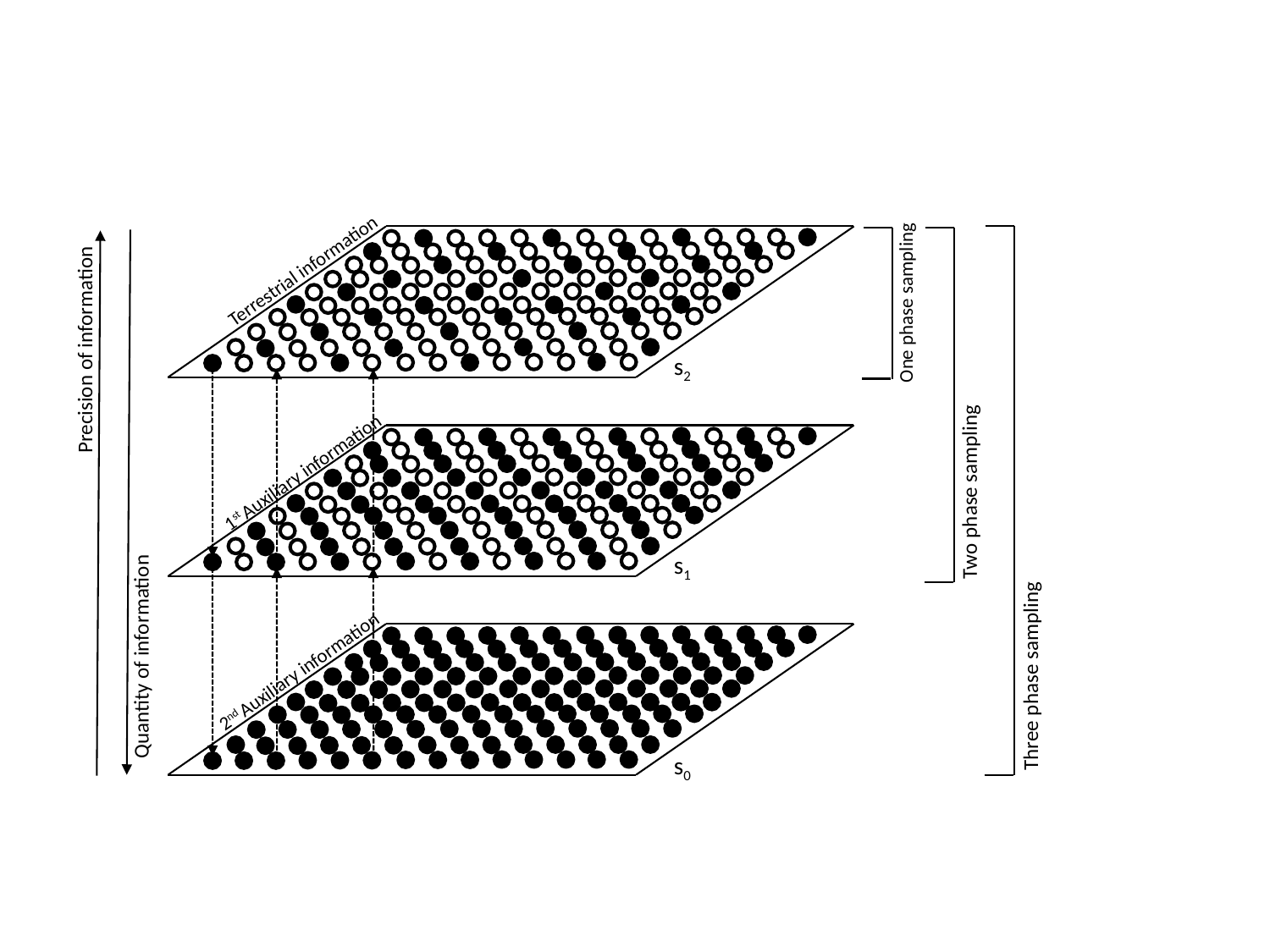

Terrestrial information
One phase sampling
Precision of information
s2

1st Auxiliary information
Two phase sampling
s1

Quantity of information
2nd Auxiliary information
Three phase sampling
s0